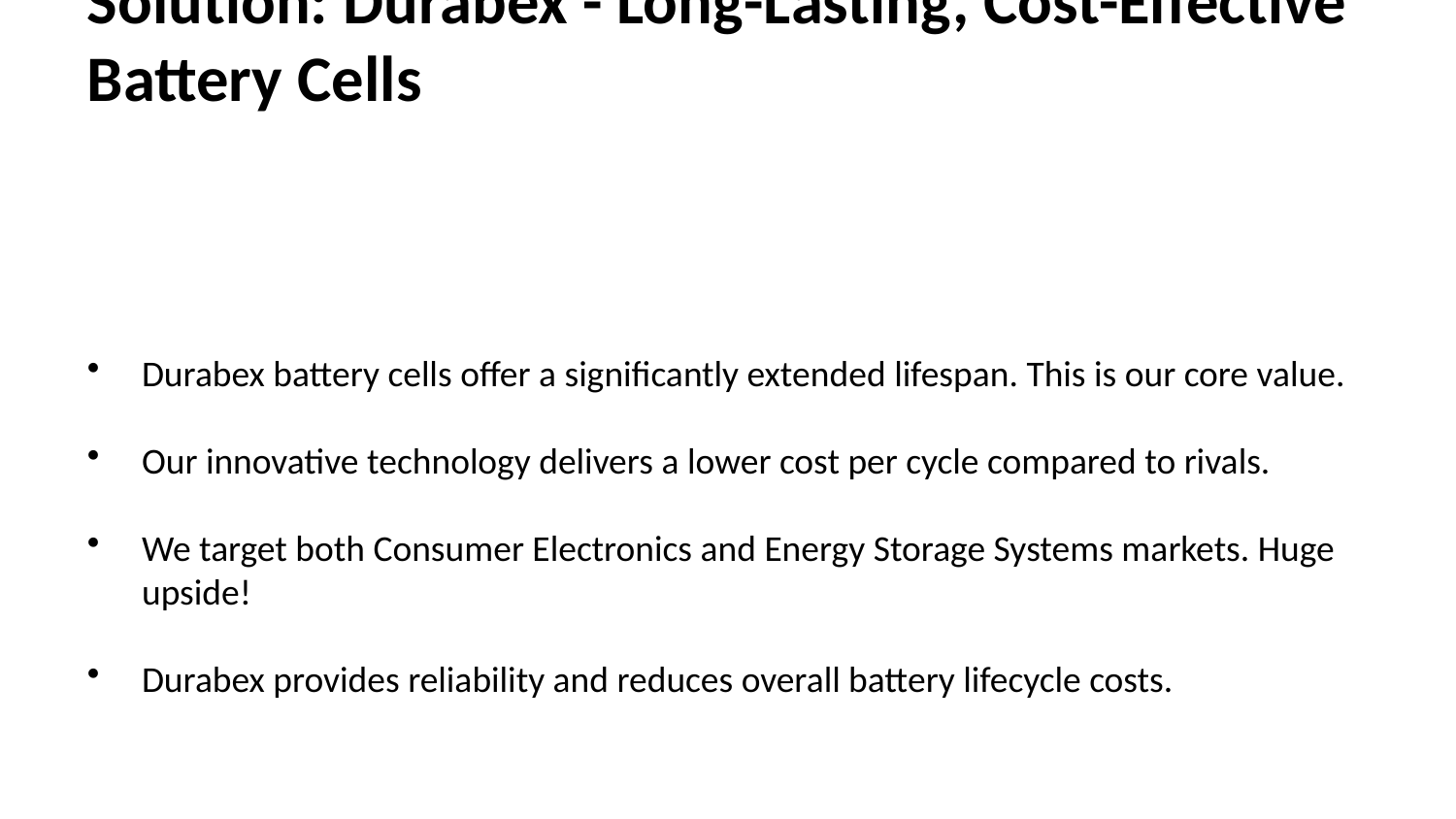

Solution: Durabex - Long-Lasting, Cost-Effective Battery Cells
Durabex battery cells offer a significantly extended lifespan. This is our core value.

Our innovative technology delivers a lower cost per cycle compared to rivals.

We target both Consumer Electronics and Energy Storage Systems markets. Huge upside!

Durabex provides reliability and reduces overall battery lifecycle costs.